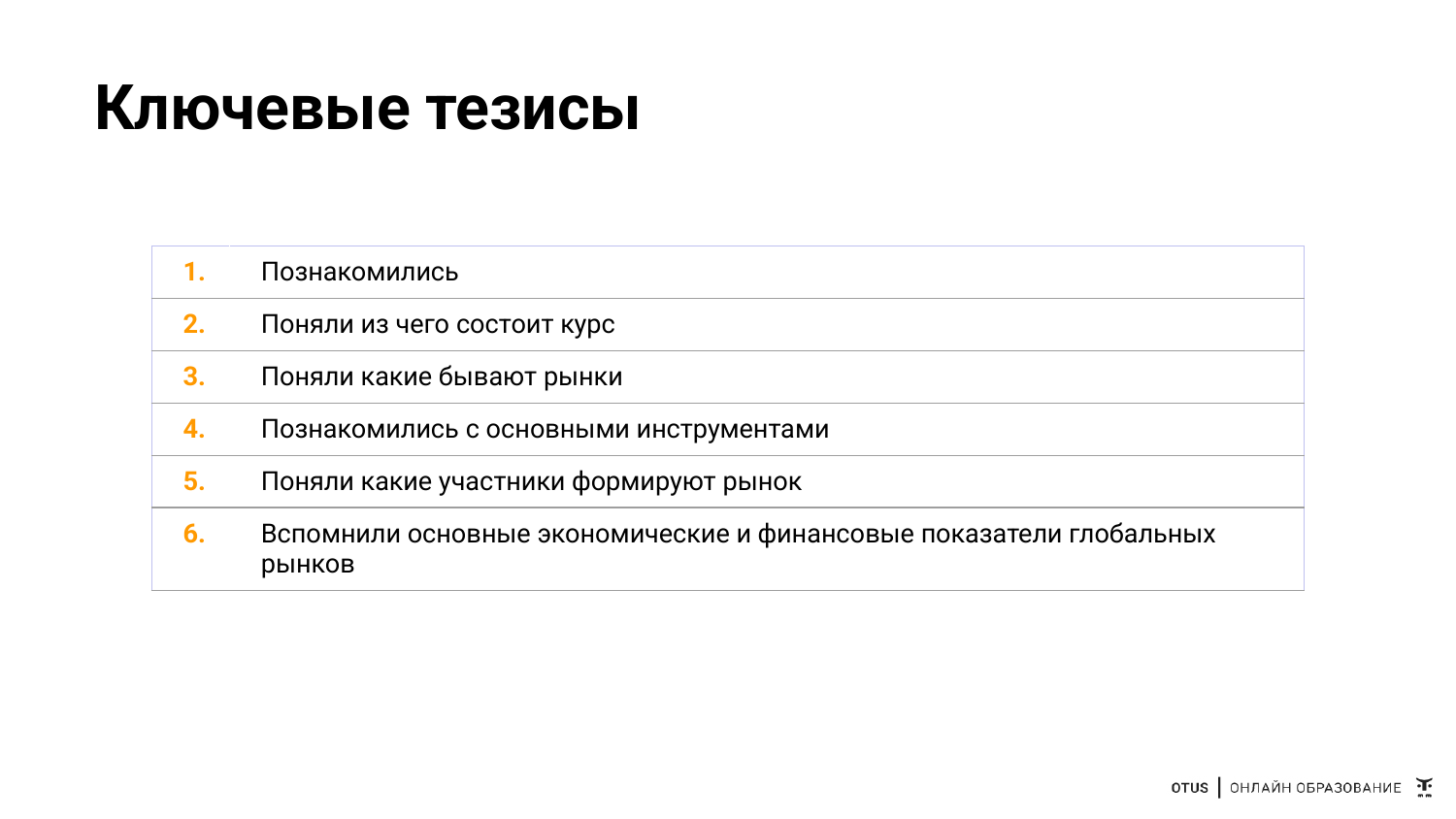

# Ключевые тезисы

| 1. | Познакомились |
| --- | --- |
| 2. | Поняли из чего состоит курс |
| 3. | Поняли какие бывают рынки |
| 4. | Познакомились с основными инструментами |
| 5. | Поняли какие участники формируют рынок |
| 6. | Вспомнили основные экономические и финансовые показатели глобальных рынков |